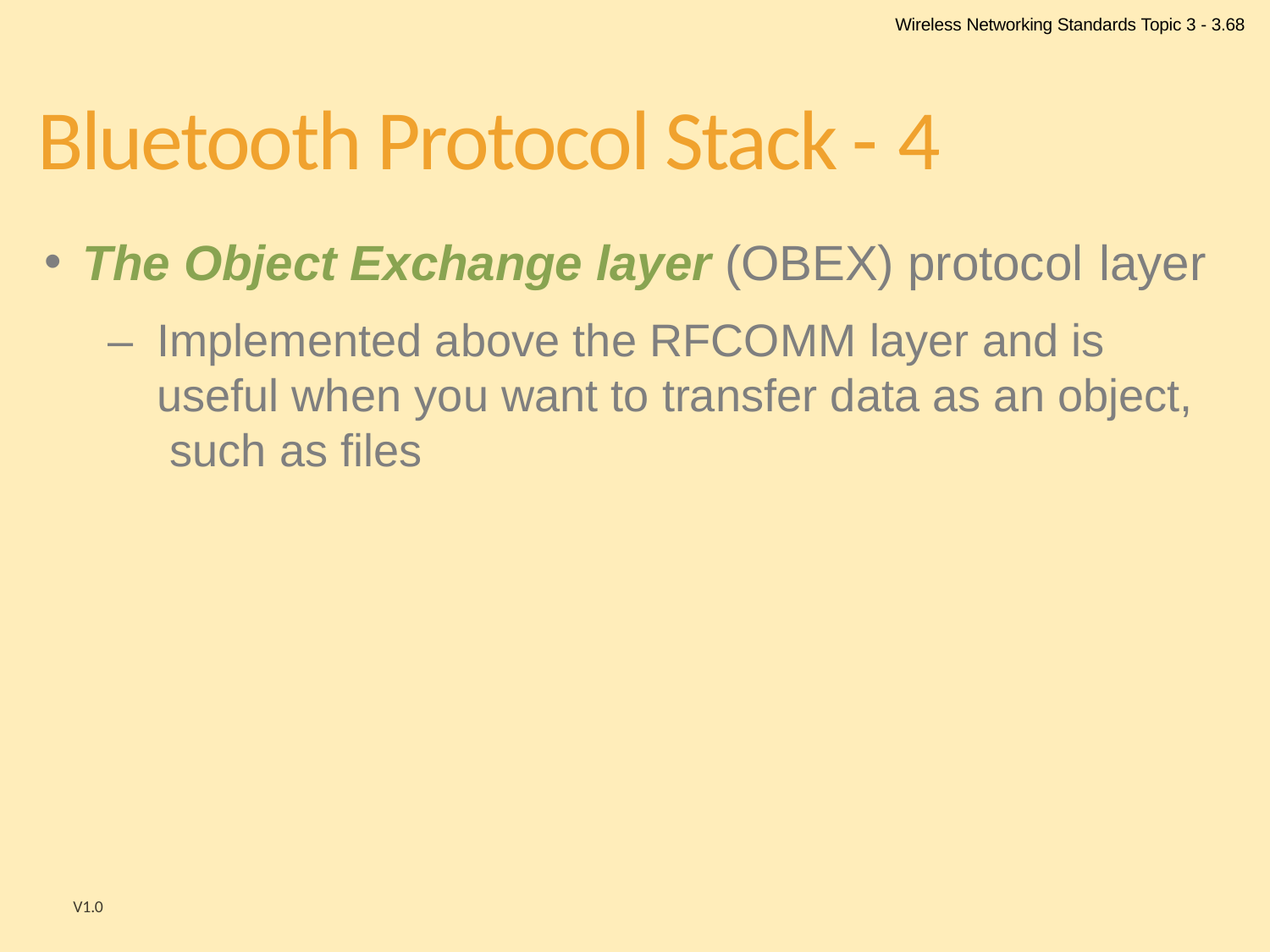

Wireless Networking Standards Topic 3 - 3.68
# Bluetooth Protocol Stack - 4
The Object Exchange layer (OBEX) protocol layer
–	Implemented above the RFCOMM layer and is  useful when you want to transfer data as an object,  such as files
V1.0